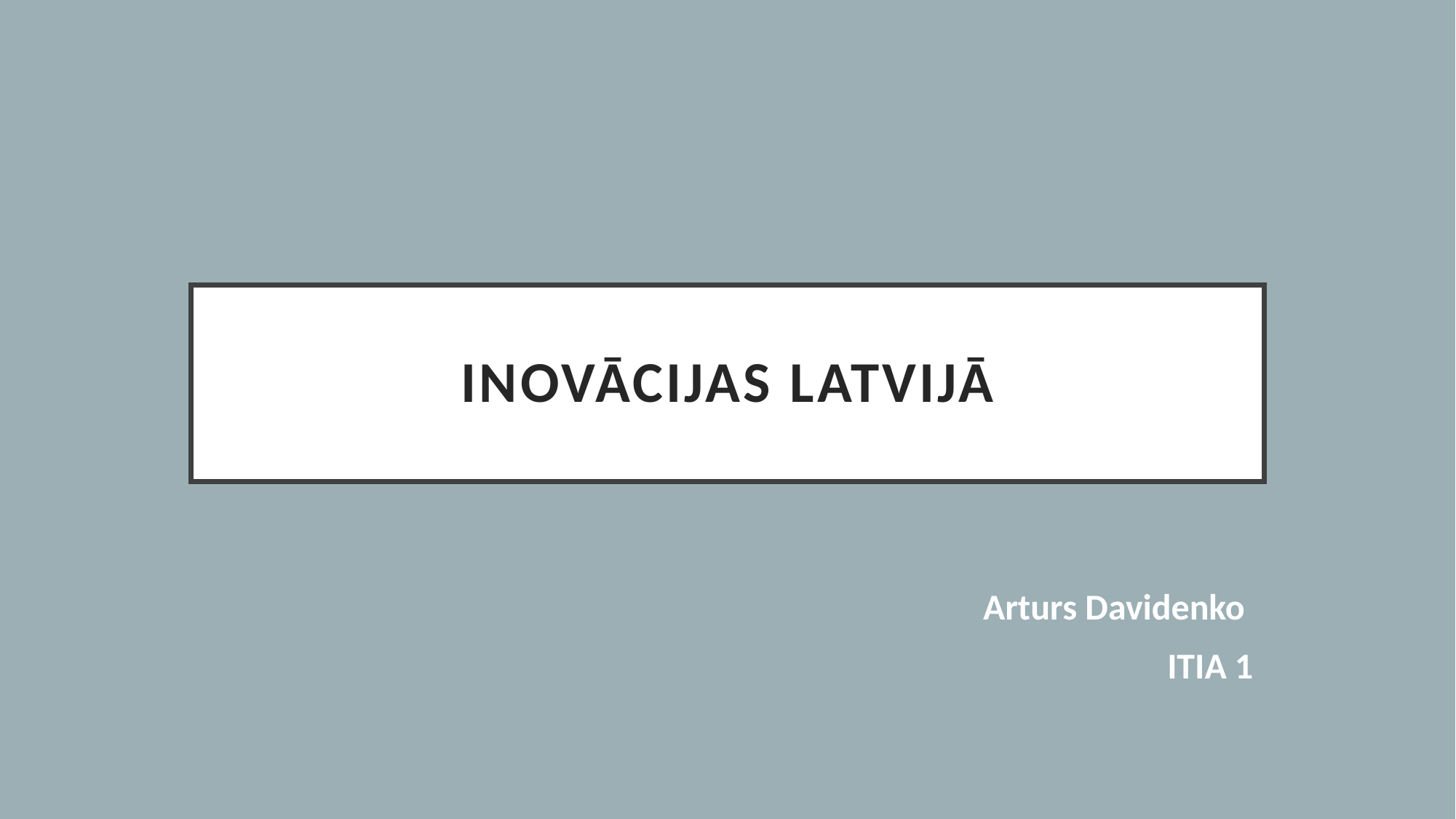

# Inovācijas Latvijā
Arturs Davidenko
ITIA 1